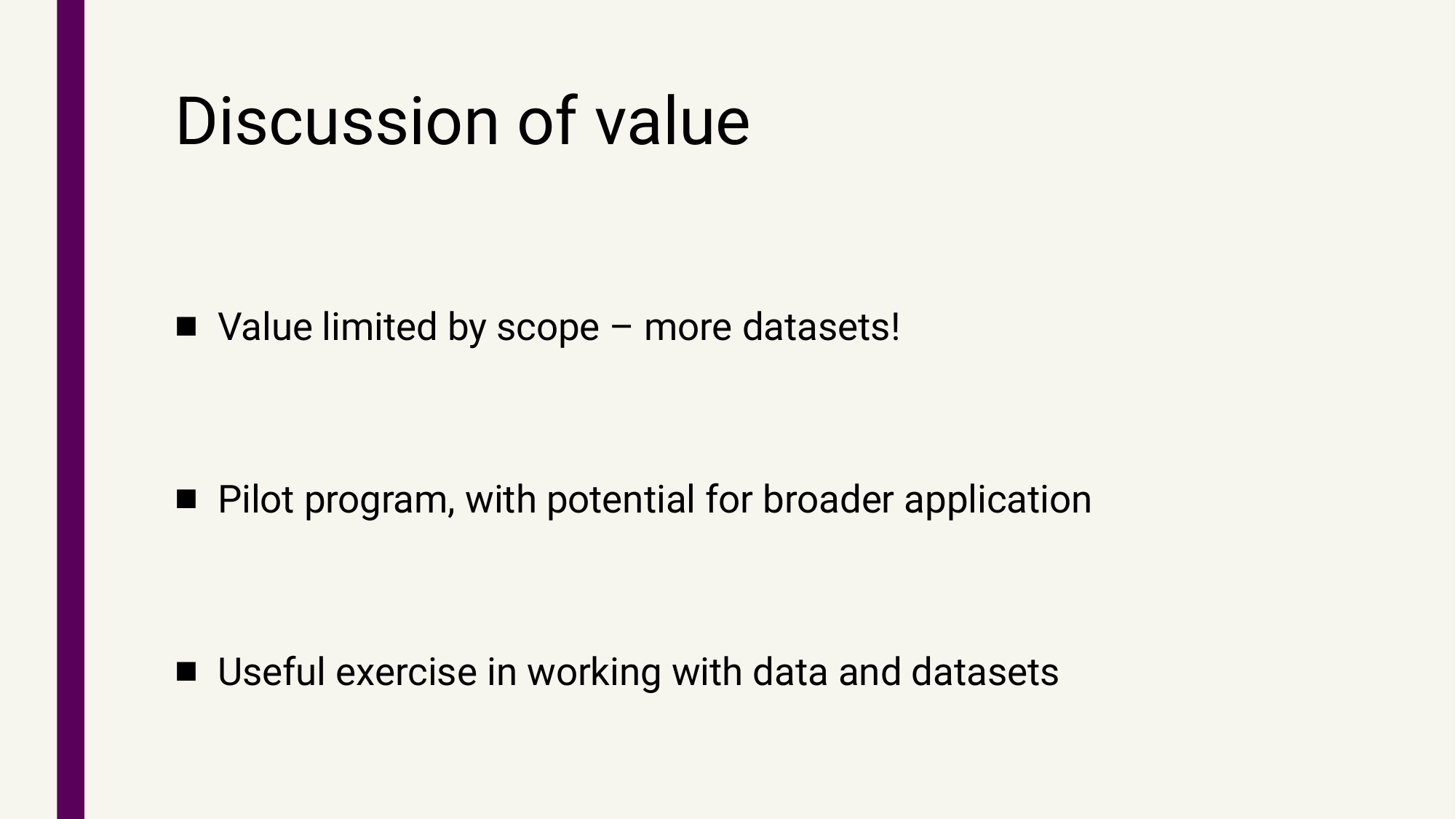

# Discussion of value
Value limited by scope – more datasets!

Pilot program, with potential for broader application

Useful exercise in working with data and datasets